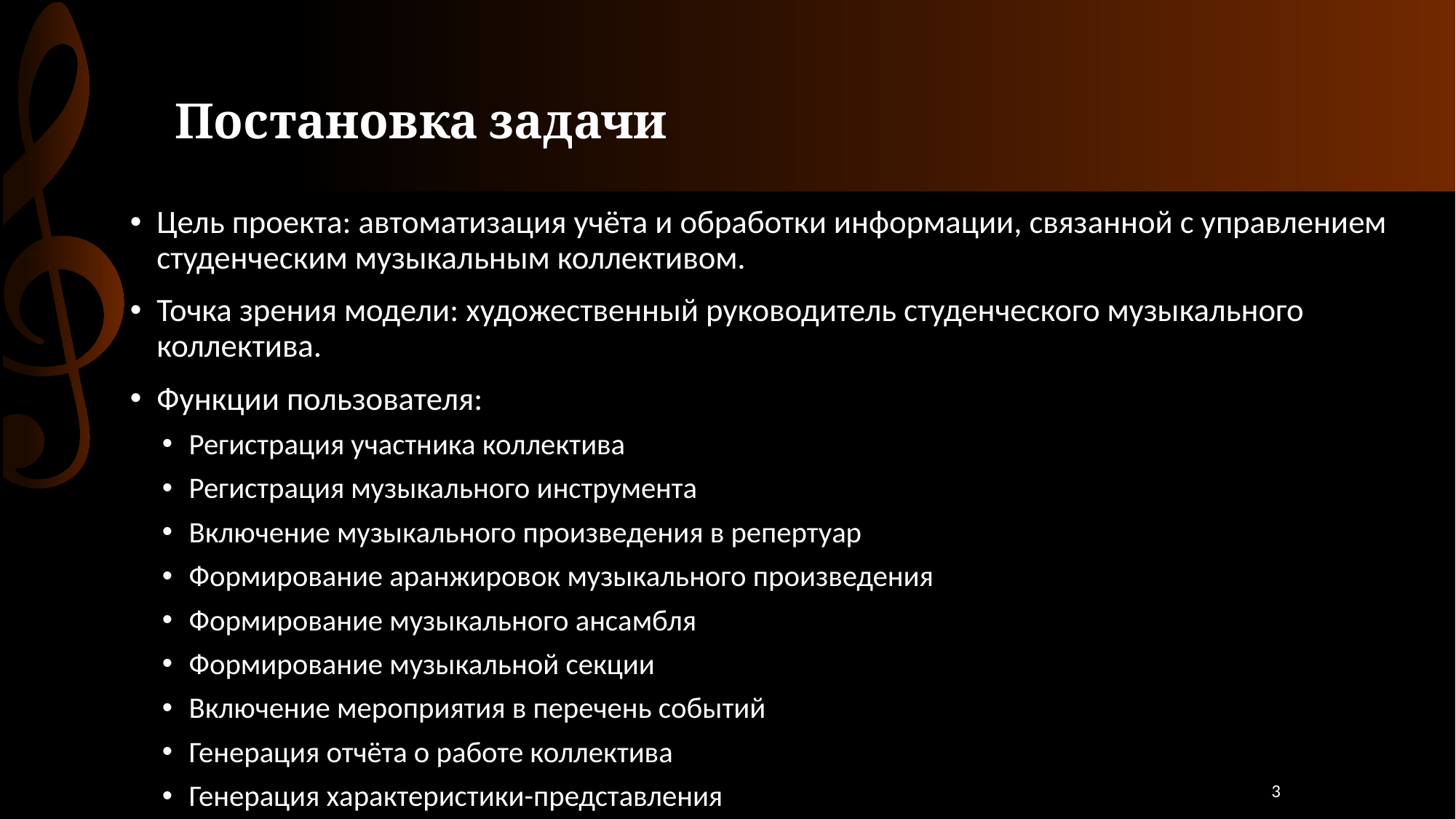

# Постановка задачи
Цель проекта: автоматизация учёта и обработки информации, связанной с управлением студенческим музыкальным коллективом.
Точка зрения модели: художественный руководитель студенческого музыкального коллектива.
Функции пользователя:
Регистрация участника коллектива
Регистрация музыкального инструмента
Включение музыкального произведения в репертуар
Формирование аранжировок музыкального произведения
Формирование музыкального ансамбля
Формирование музыкальной секции
Включение мероприятия в перечень событий
Генерация отчёта о работе коллектива
Генерация характеристики-представления

3